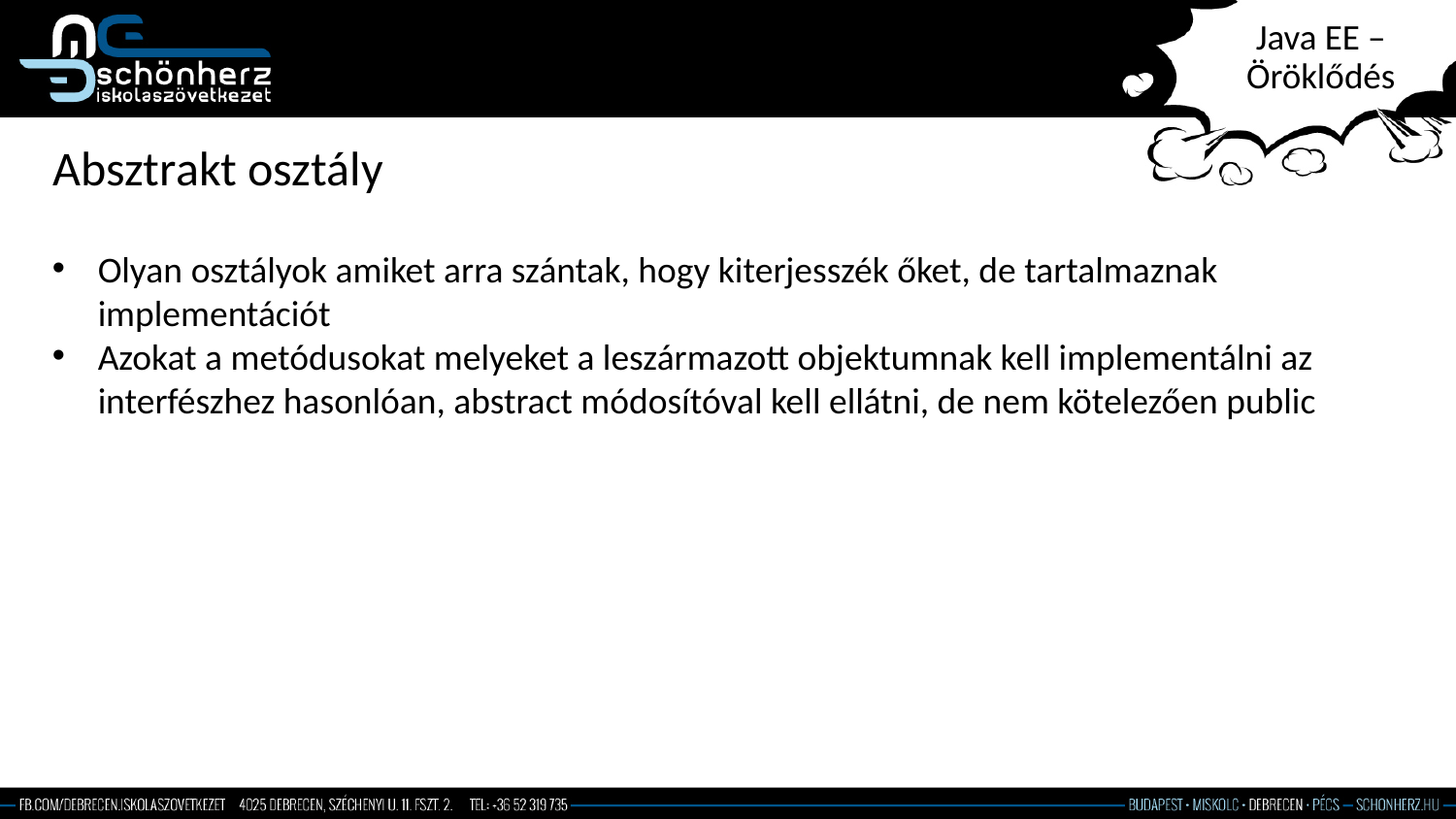

# Java EE – Öröklődés
Absztrakt osztály
Olyan osztályok amiket arra szántak, hogy kiterjesszék őket, de tartalmaznak implementációt
Azokat a metódusokat melyeket a leszármazott objektumnak kell implementálni az interfészhez hasonlóan, abstract módosítóval kell ellátni, de nem kötelezően public